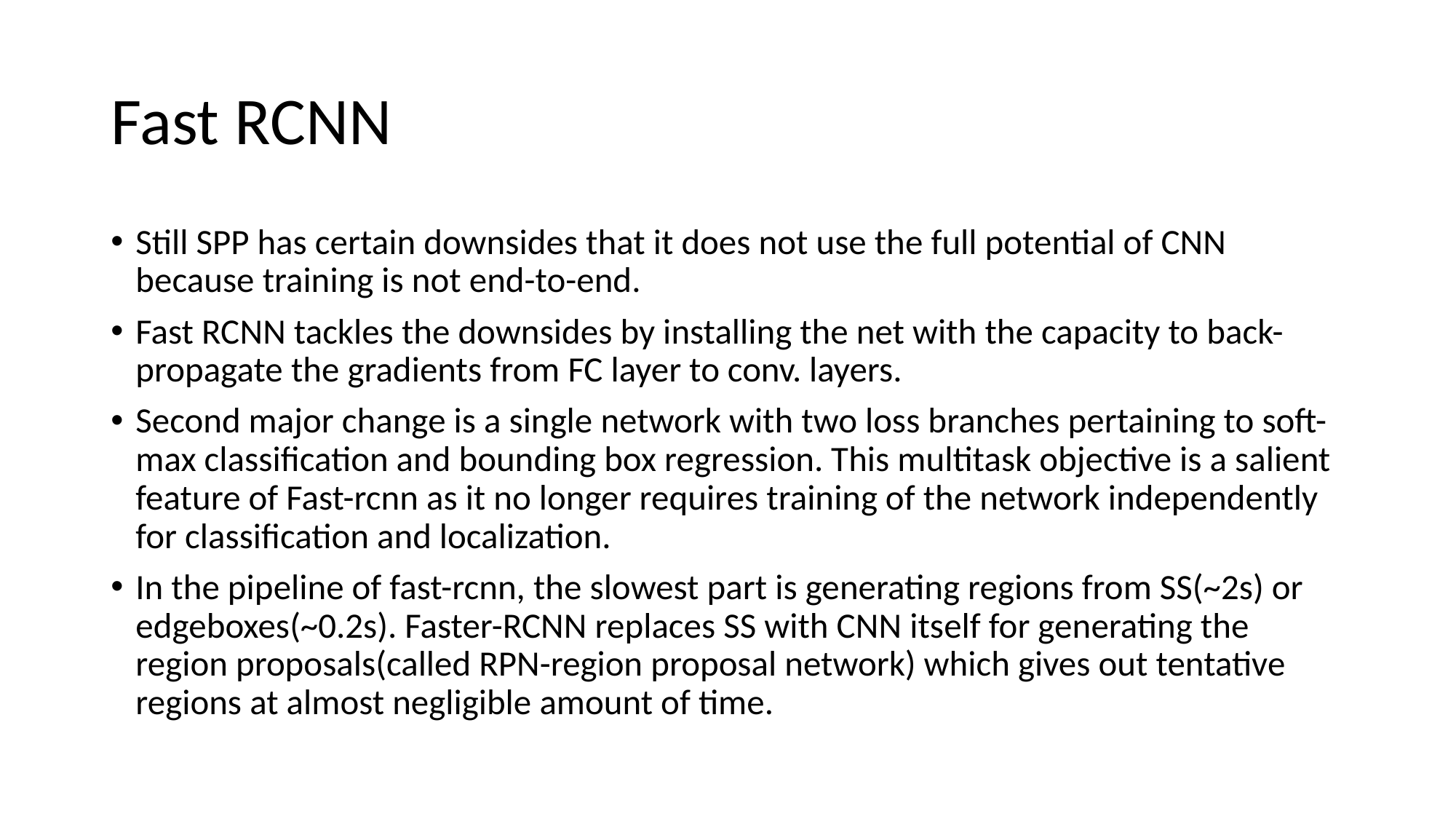

# Fast RCNN
Still SPP has certain downsides that it does not use the full potential of CNN because training is not end-to-end.
Fast RCNN tackles the downsides by installing the net with the capacity to back-propagate the gradients from FC layer to conv. layers.
Second major change is a single network with two loss branches pertaining to soft-max classification and bounding box regression. This multitask objective is a salient feature of Fast-rcnn as it no longer requires training of the network independently for classification and localization.
In the pipeline of fast-rcnn, the slowest part is generating regions from SS(~2s) or edgeboxes(~0.2s). Faster-RCNN replaces SS with CNN itself for generating the region proposals(called RPN-region proposal network) which gives out tentative regions at almost negligible amount of time.